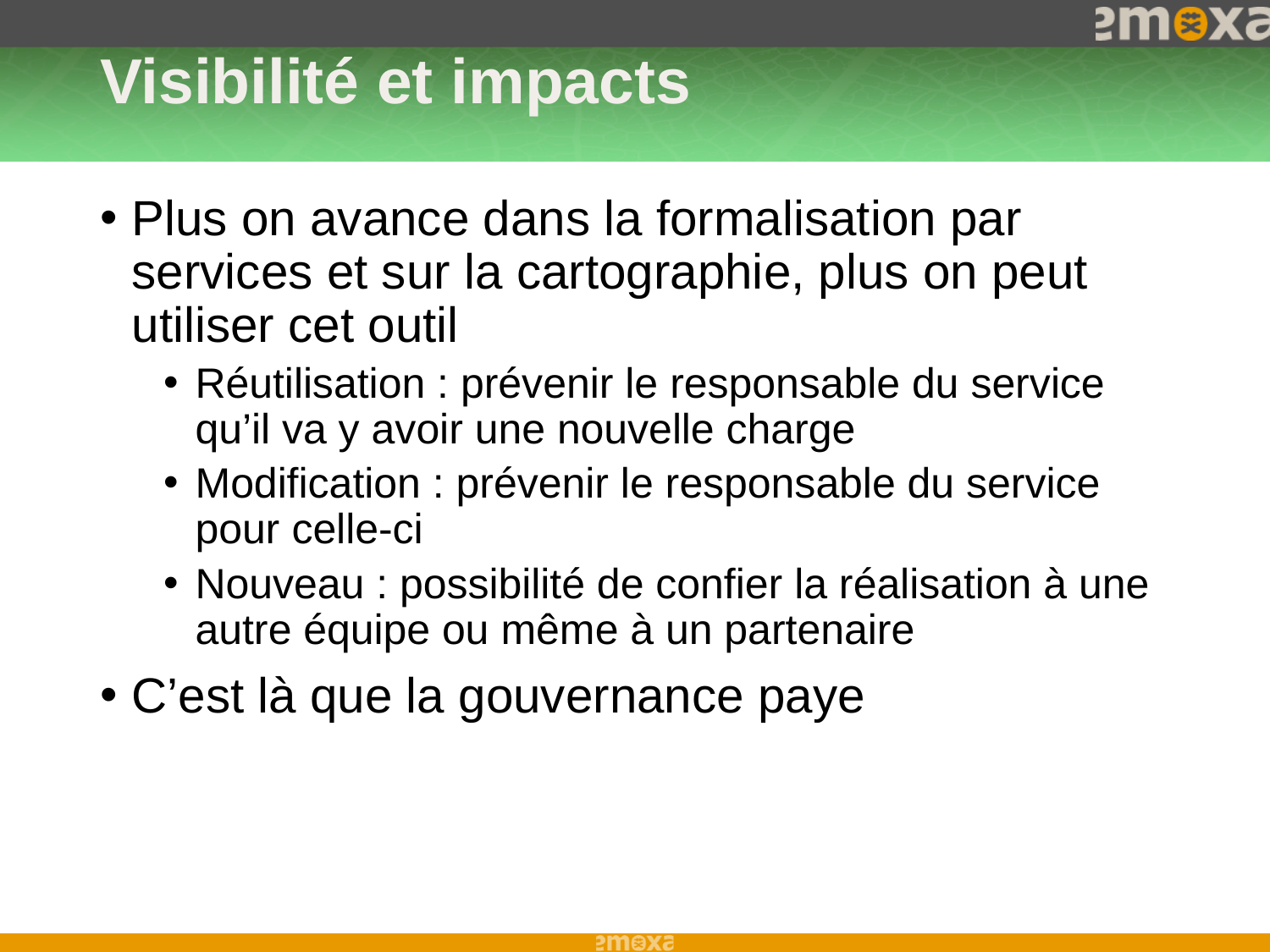

# Visibilité et impacts
Plus on avance dans la formalisation par services et sur la cartographie, plus on peut utiliser cet outil
Réutilisation : prévenir le responsable du service qu’il va y avoir une nouvelle charge
Modification : prévenir le responsable du service pour celle-ci
Nouveau : possibilité de confier la réalisation à une autre équipe ou même à un partenaire
C’est là que la gouvernance paye